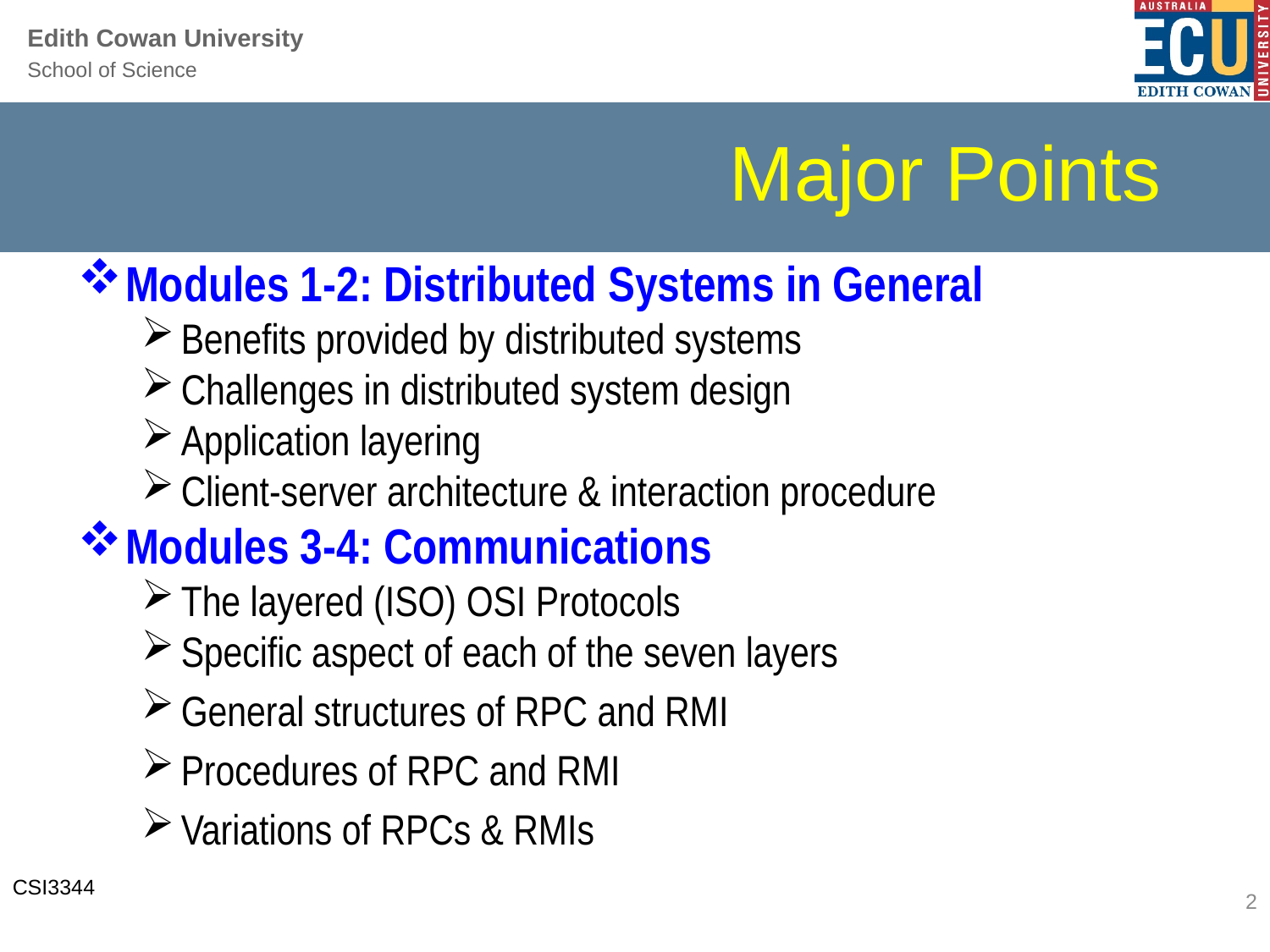

# Major Points
Modules 1-2: Distributed Systems in General
Benefits provided by distributed systems
Challenges in distributed system design
Application layering
Client-server architecture & interaction procedure
Modules 3-4: Communications
The layered (ISO) OSI Protocols
Specific aspect of each of the seven layers
General structures of RPC and RMI
Procedures of RPC and RMI
Variations of RPCs & RMIs
2
CSI3344